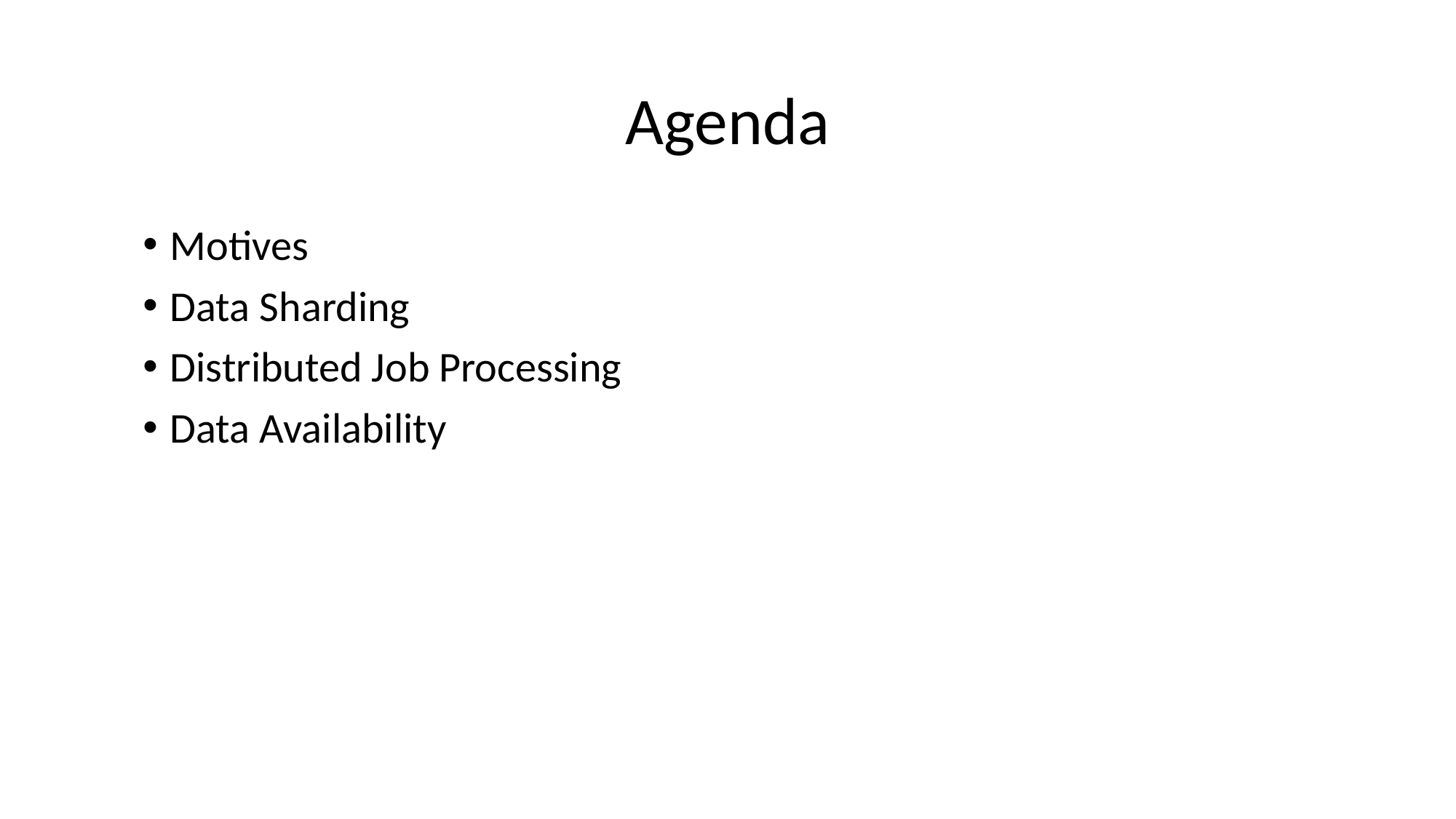

# Agenda
Motives
Data Sharding
Distributed Job Processing
Data Availability